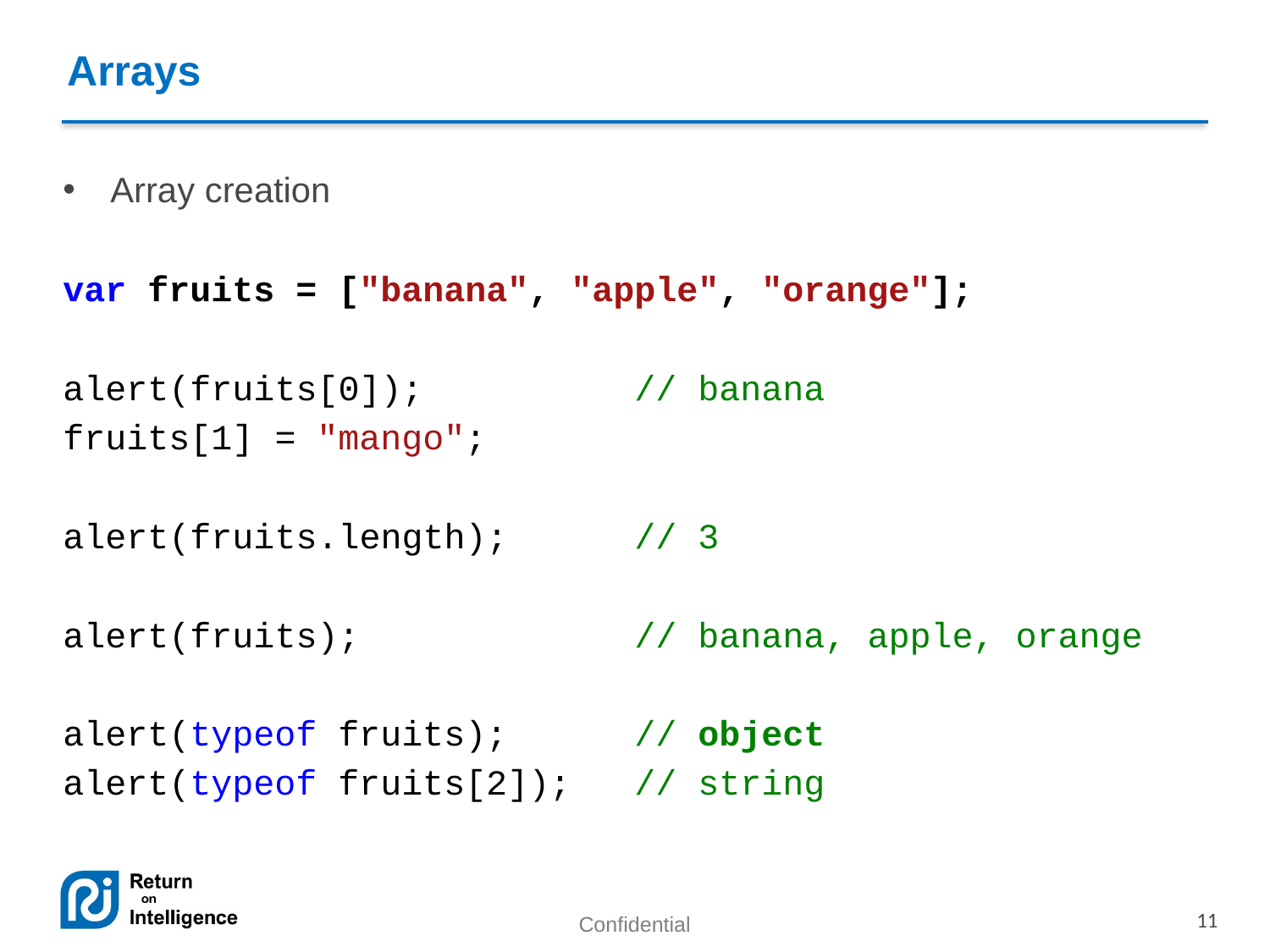

Arrays
Array creation

var fruits = ["banana", "apple", "orange"];

alert(fruits[0]);          // banana
fruits[1] = "mango";

alert(fruits.length);      // 3

alert(fruits);             // banana, apple, orange

alert(typeof fruits);      // object
alert(typeof fruits[2]);   // string